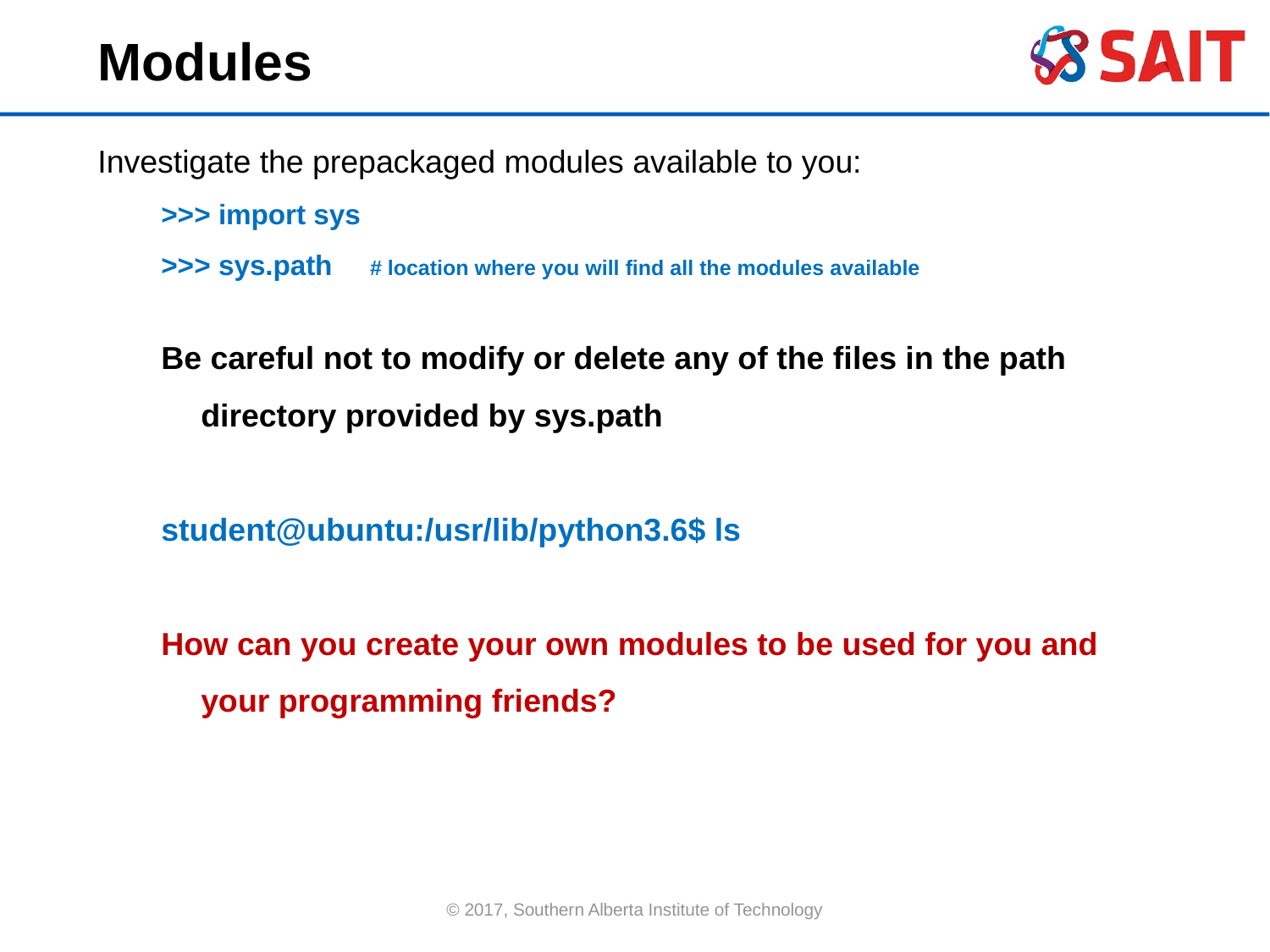

Modules
Investigate the prepackaged modules available to you:
>>> import sys
>>> sys.path     # location where you will find all the modules available

Be careful not to modify or delete any of the files in the path directory provided by sys.path

student@ubuntu:/usr/lib/python3.6$ ls

How can you create your own modules to be used for you and your programming friends?